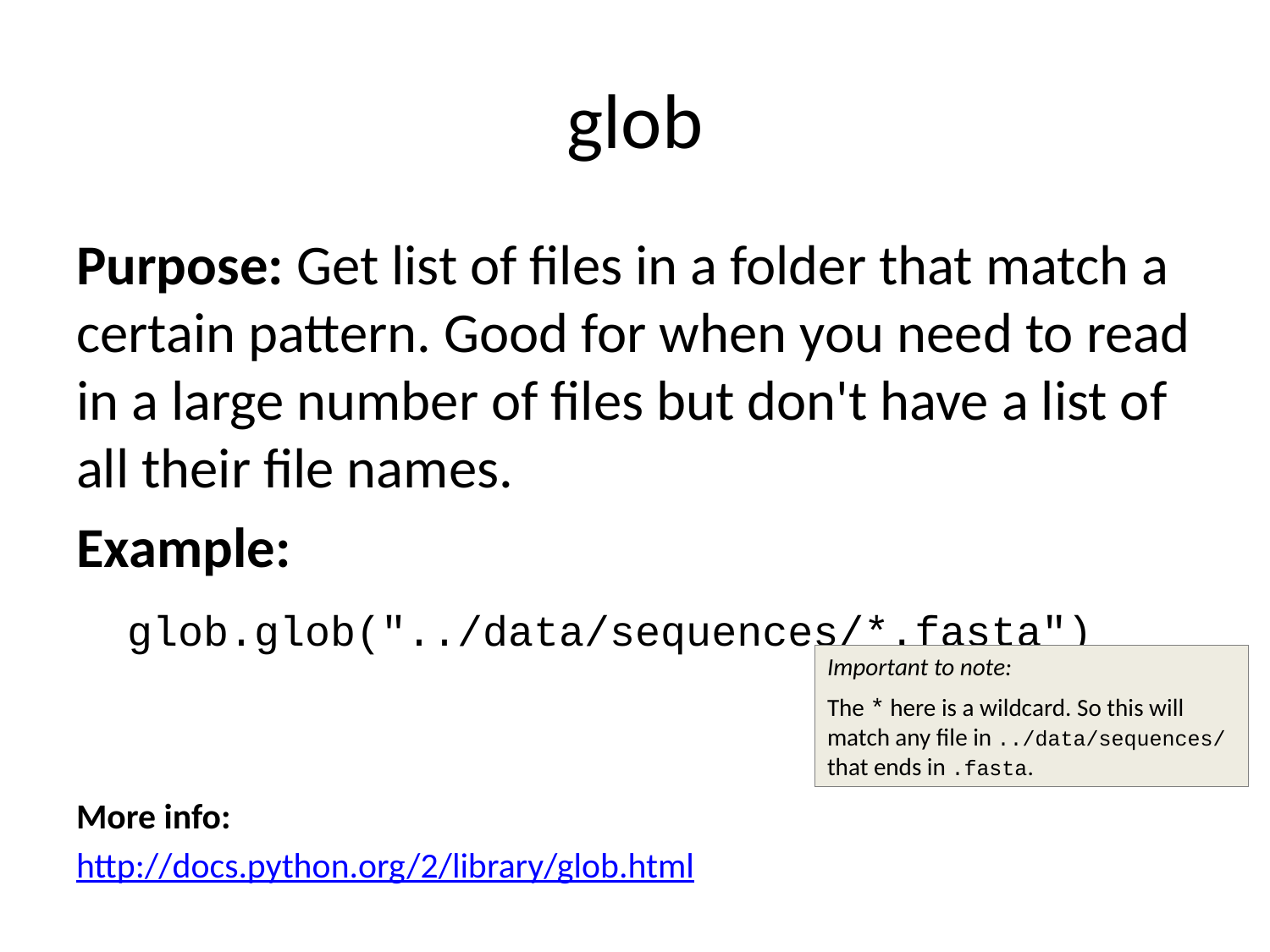

# glob
Purpose: Get list of files in a folder that match a certain pattern. Good for when you need to read in a large number of files but don't have a list of all their file names.
Example:
    glob.glob("../data/sequences/*.fasta")

More info:
http://docs.python.org/2/library/glob.html
Important to note:
The * here is a wildcard. So this will match any file in ../data/sequences/ that ends in .fasta.